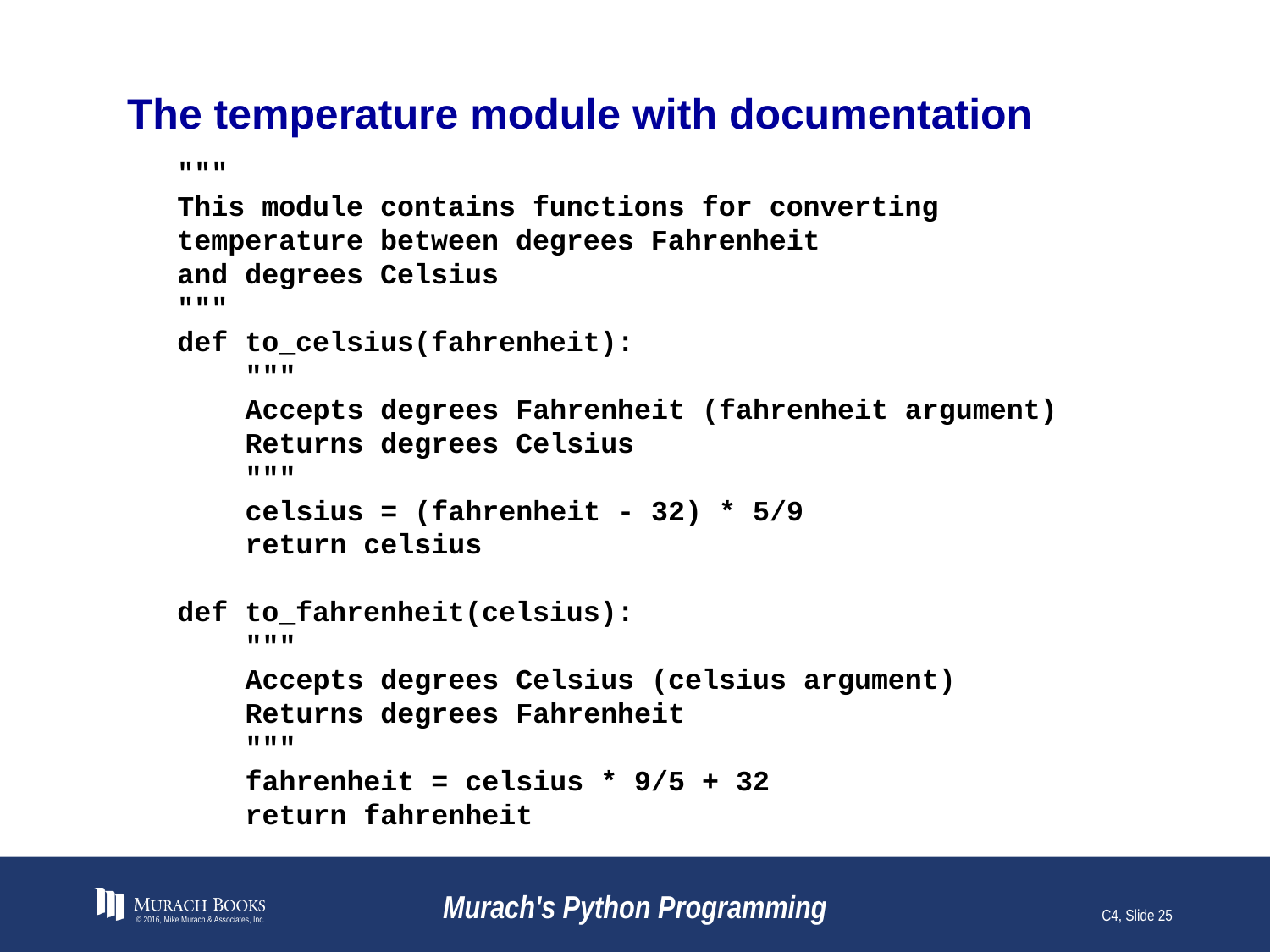

# The temperature module with documentation
"""
This module contains functions for converting
temperature between degrees Fahrenheit
and degrees Celsius
"""
def to_celsius(fahrenheit):
    """
    Accepts degrees Fahrenheit (fahrenheit argument)
    Returns degrees Celsius
    """
    celsius = (fahrenheit - 32) * 5/9
    return celsius

def to_fahrenheit(celsius):
    """
    Accepts degrees Celsius (celsius argument)
    Returns degrees Fahrenheit
    """
    fahrenheit = celsius * 9/5 + 32
    return fahrenheit

© 2016, Mike Murach & Associates, Inc.
Murach's Python Programming

C4, Slide 25